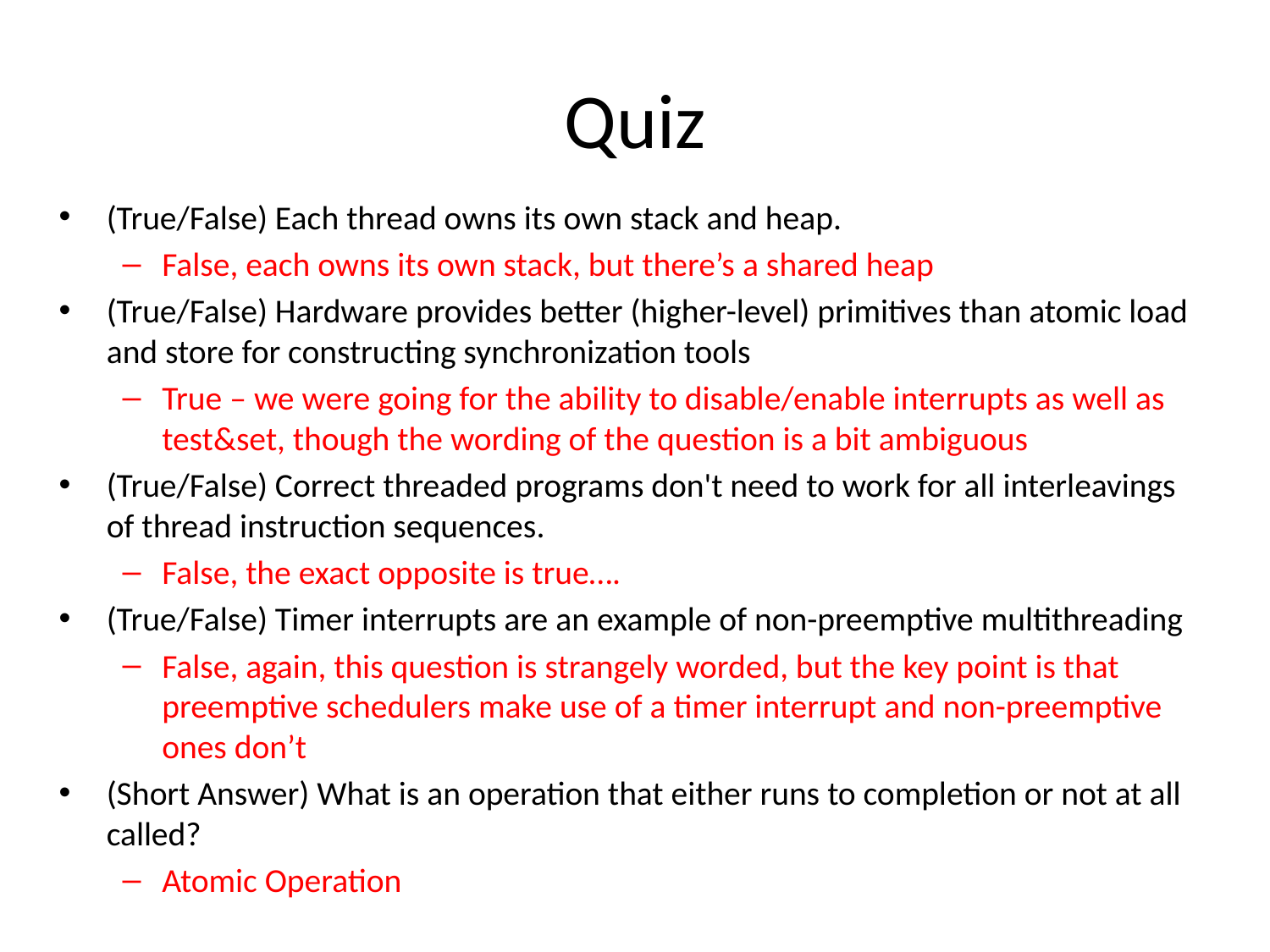

# Quiz
(True/False) Each thread owns its own stack and heap.
False, each owns its own stack, but there’s a shared heap
(True/False) Hardware provides better (higher-level) primitives than atomic load and store for constructing synchronization tools
True – we were going for the ability to disable/enable interrupts as well as test&set, though the wording of the question is a bit ambiguous
(True/False) Correct threaded programs don't need to work for all interleavings of thread instruction sequences.
False, the exact opposite is true….
(True/False) Timer interrupts are an example of non-preemptive multithreading
False, again, this question is strangely worded, but the key point is that preemptive schedulers make use of a timer interrupt and non-preemptive ones don’t
(Short Answer) What is an operation that either runs to completion or not at all called?
Atomic Operation